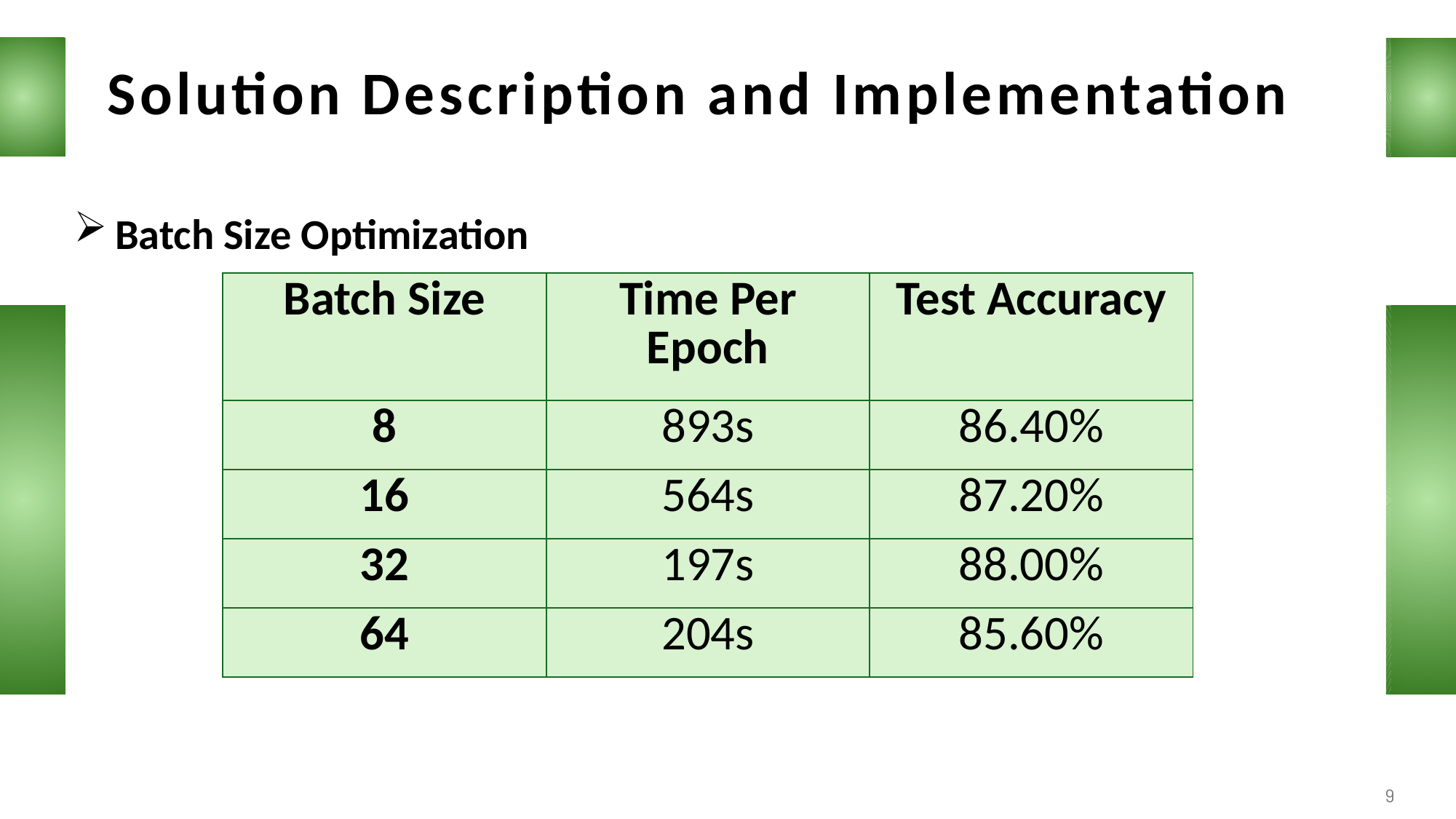

Solution Description and Implementation
Batch Size Optimization
| Batch Size | Time Per Epoch | Test Accuracy |
| --- | --- | --- |
| 8 | 893s | 86.40% |
| 16 | 564s | 87.20% |
| 32 | 197s | 88.00% |
| 64 | 204s | 85.60% |
9